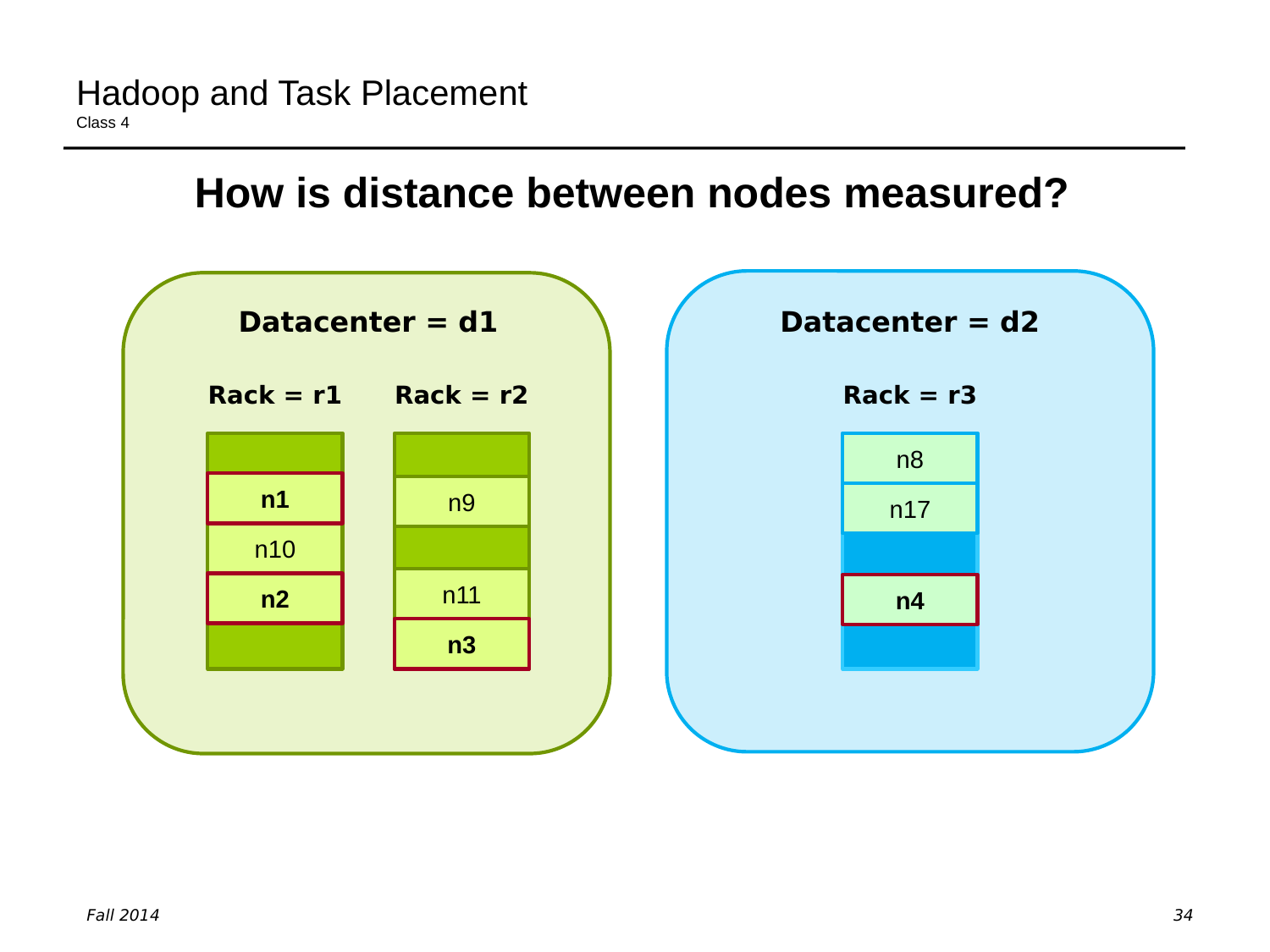

# Hadoop and Task Placement Class 4
How is distance between nodes measured?

Datacenter = d1
Datacenter = d2
Rack = r2
Rack = r1
Rack = r3

n8
n1
n9
n17
n10
n11
n2
n4
n3
34